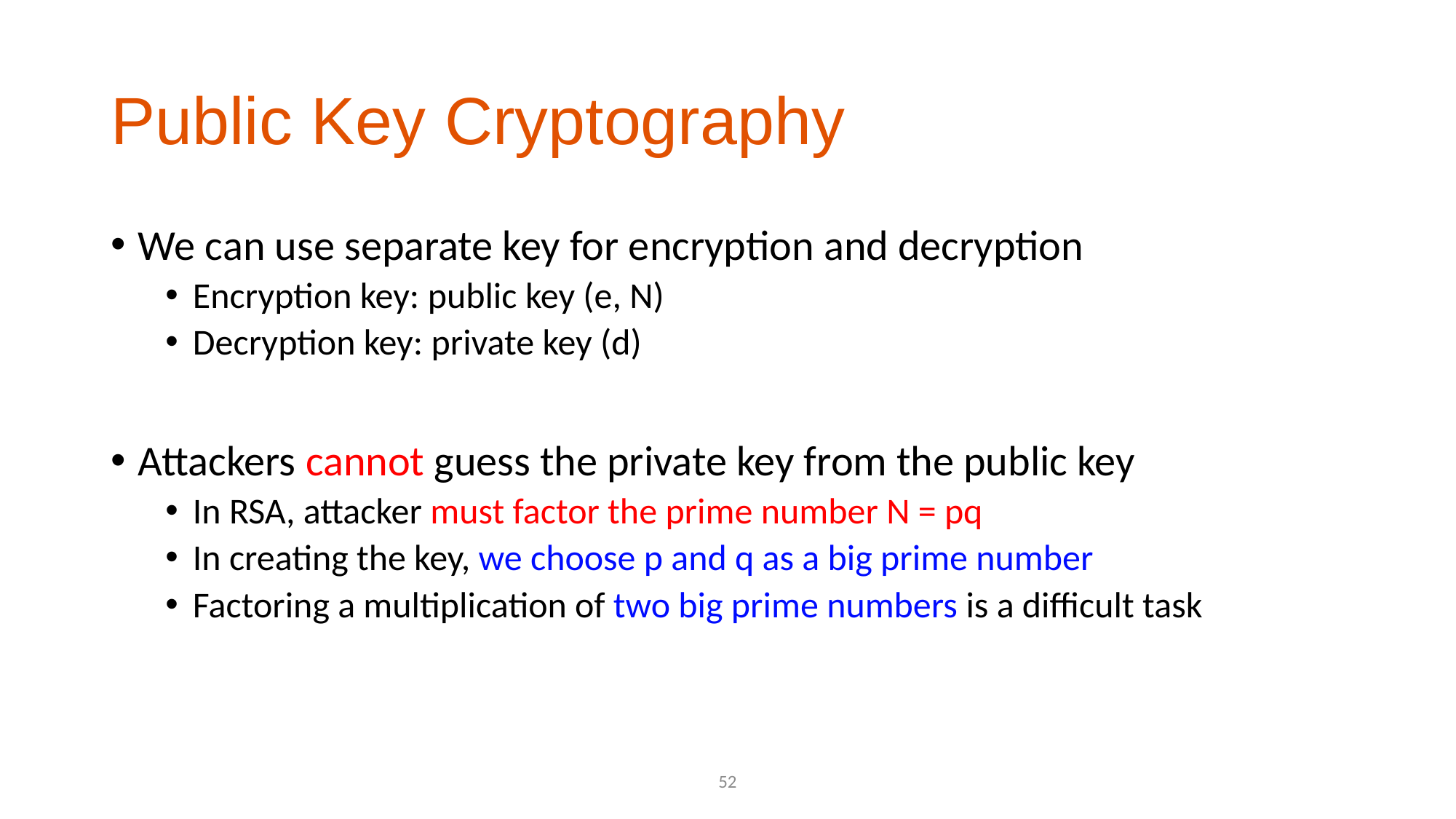

# Public Key Cryptography
We can use separate key for encryption and decryption
Encryption key: public key (e, N)
Decryption key: private key (d)

Attackers cannot guess the private key from the public key
In RSA, attacker must factor the prime number N = pq
In creating the key, we choose p and q as a big prime number
Factoring a multiplication of two big prime numbers is a difficult task

52